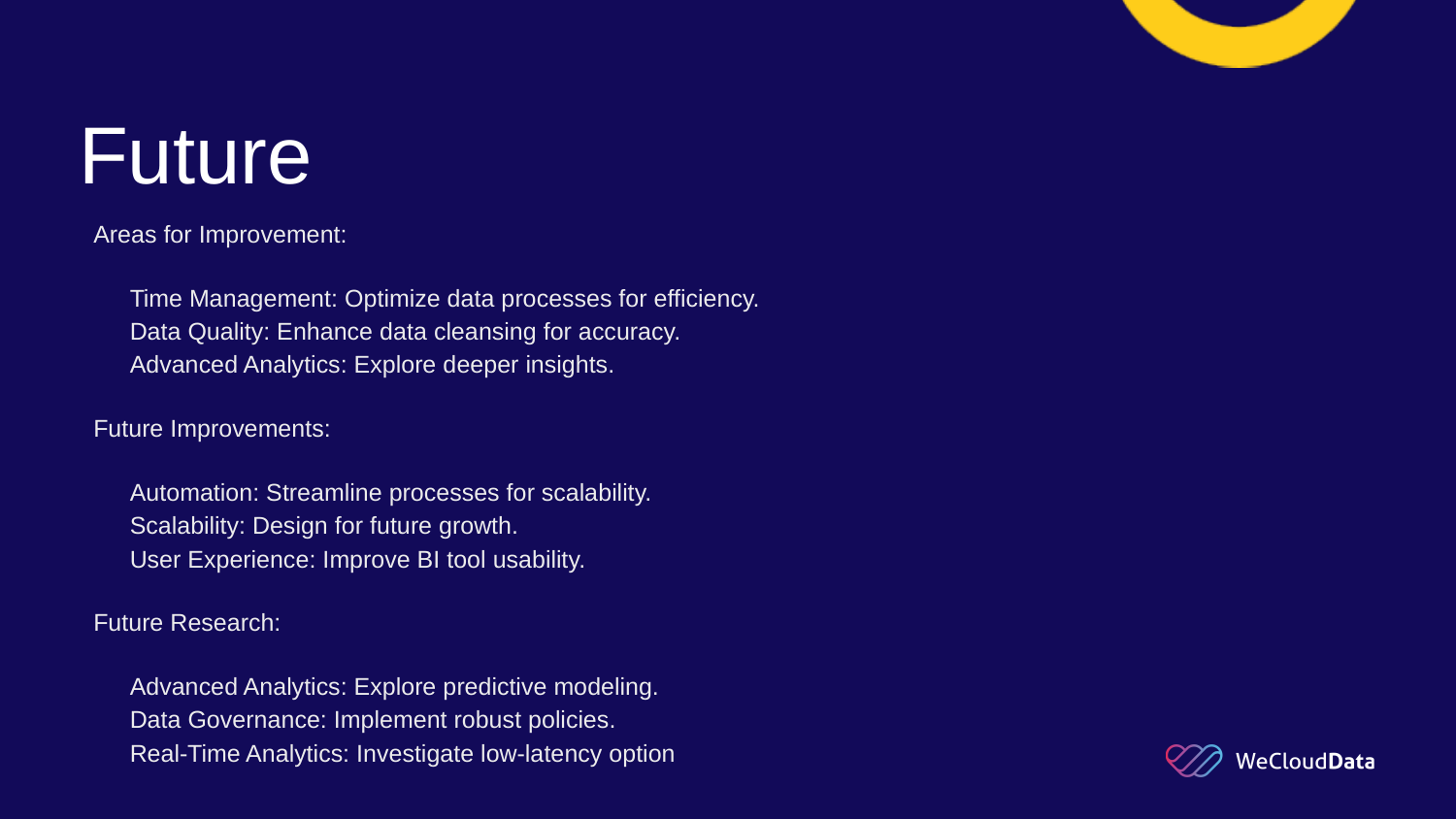

Future
Areas for Improvement:
Time Management: Optimize data processes for efficiency.
Data Quality: Enhance data cleansing for accuracy.
Advanced Analytics: Explore deeper insights.
Future Improvements:
Automation: Streamline processes for scalability.
Scalability: Design for future growth.
User Experience: Improve BI tool usability.
Future Research:
Advanced Analytics: Explore predictive modeling.
Data Governance: Implement robust policies.
Real-Time Analytics: Investigate low-latency option